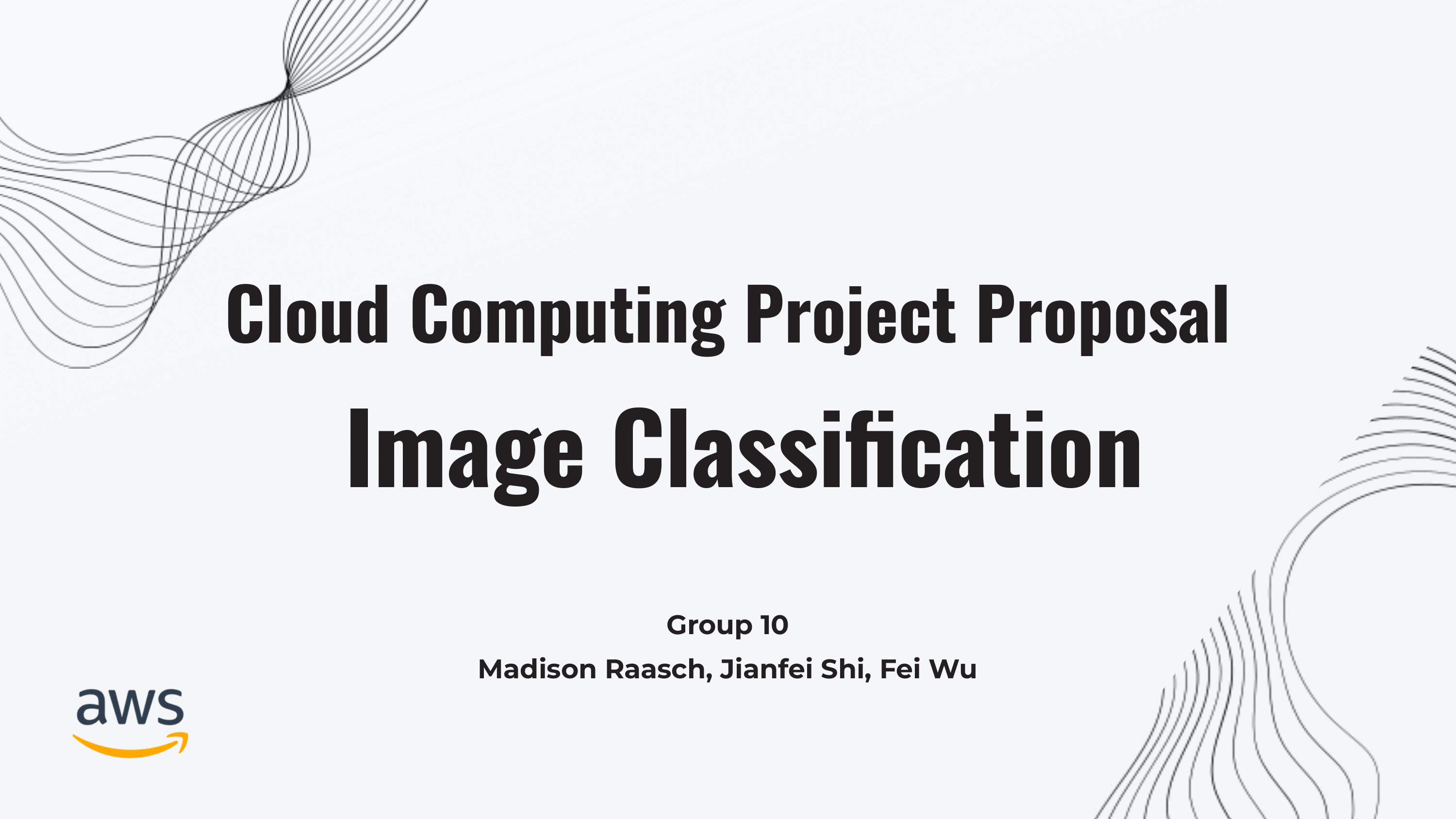

Cloud Computing Project Proposal
Image Classification

Group 10
Madison Raasch, Jianfei Shi, Fei Wu